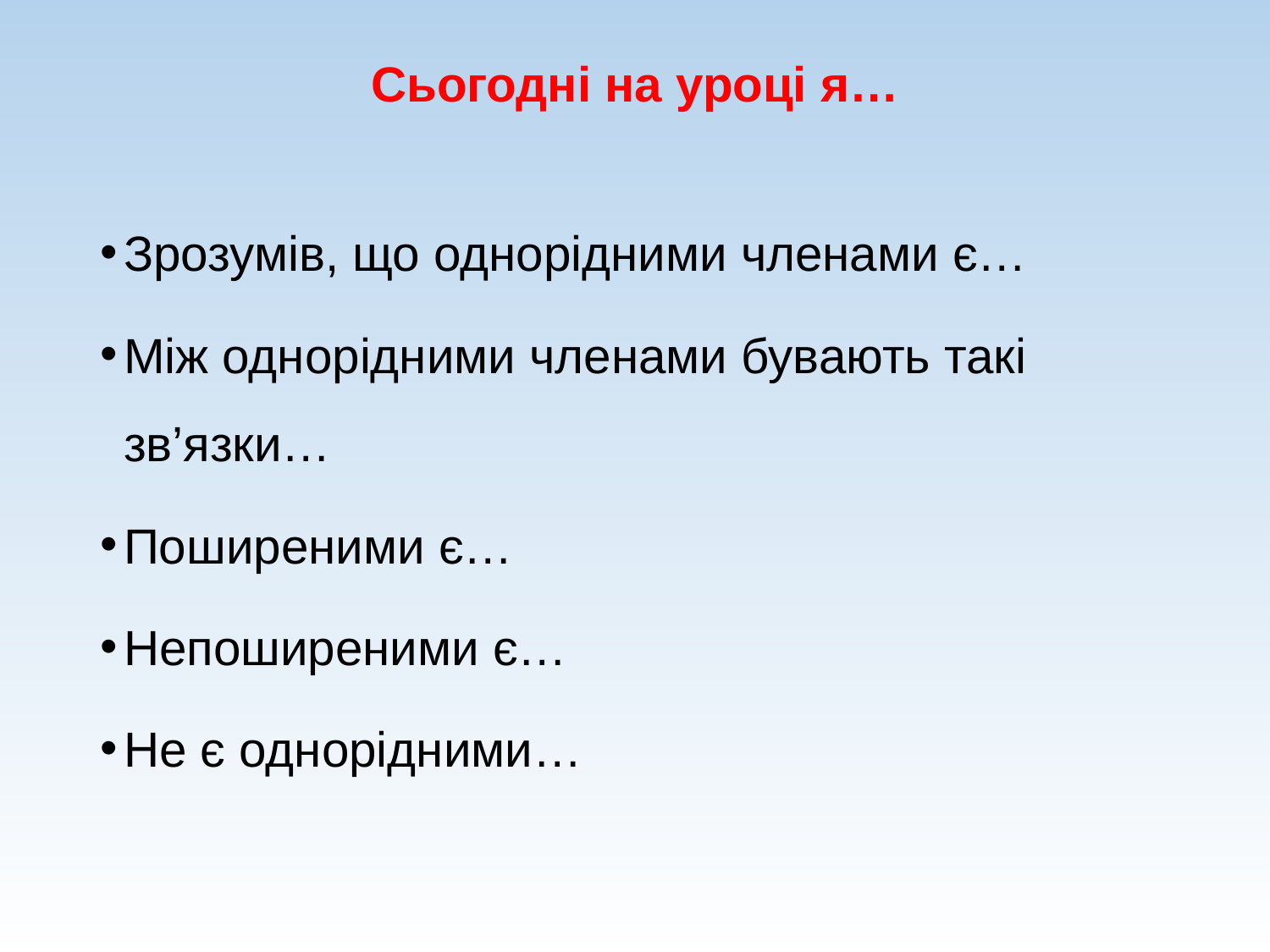

# Сьогодні на уроці я…
Зрозумів, що однорідними членами є…
Між однорідними членами бувають такі зв’язки…
Поширеними є…
Непоширеними є…
Не є однорідними…